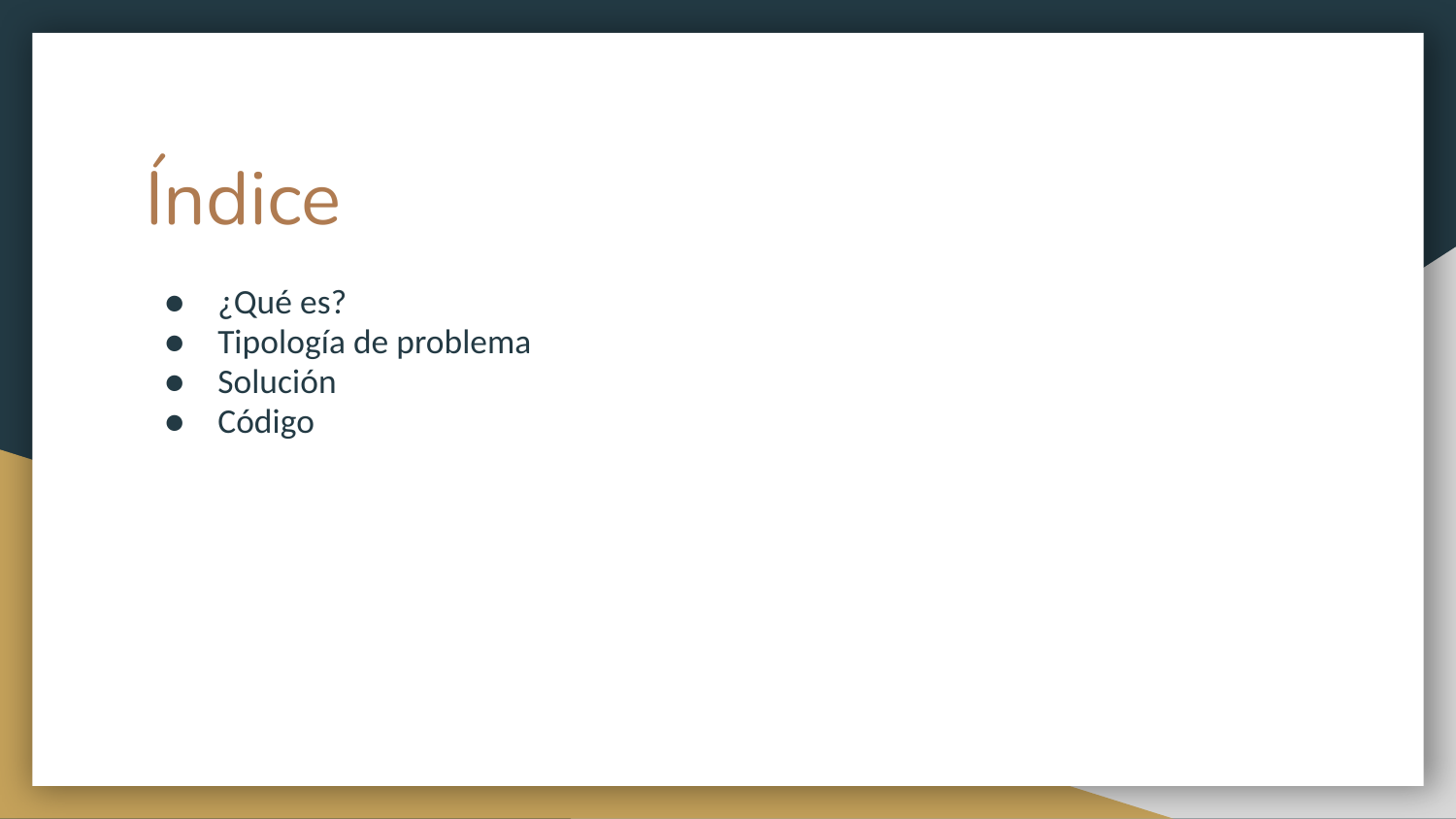

# Índice
¿Qué es?
Tipología de problema
Solución
Código